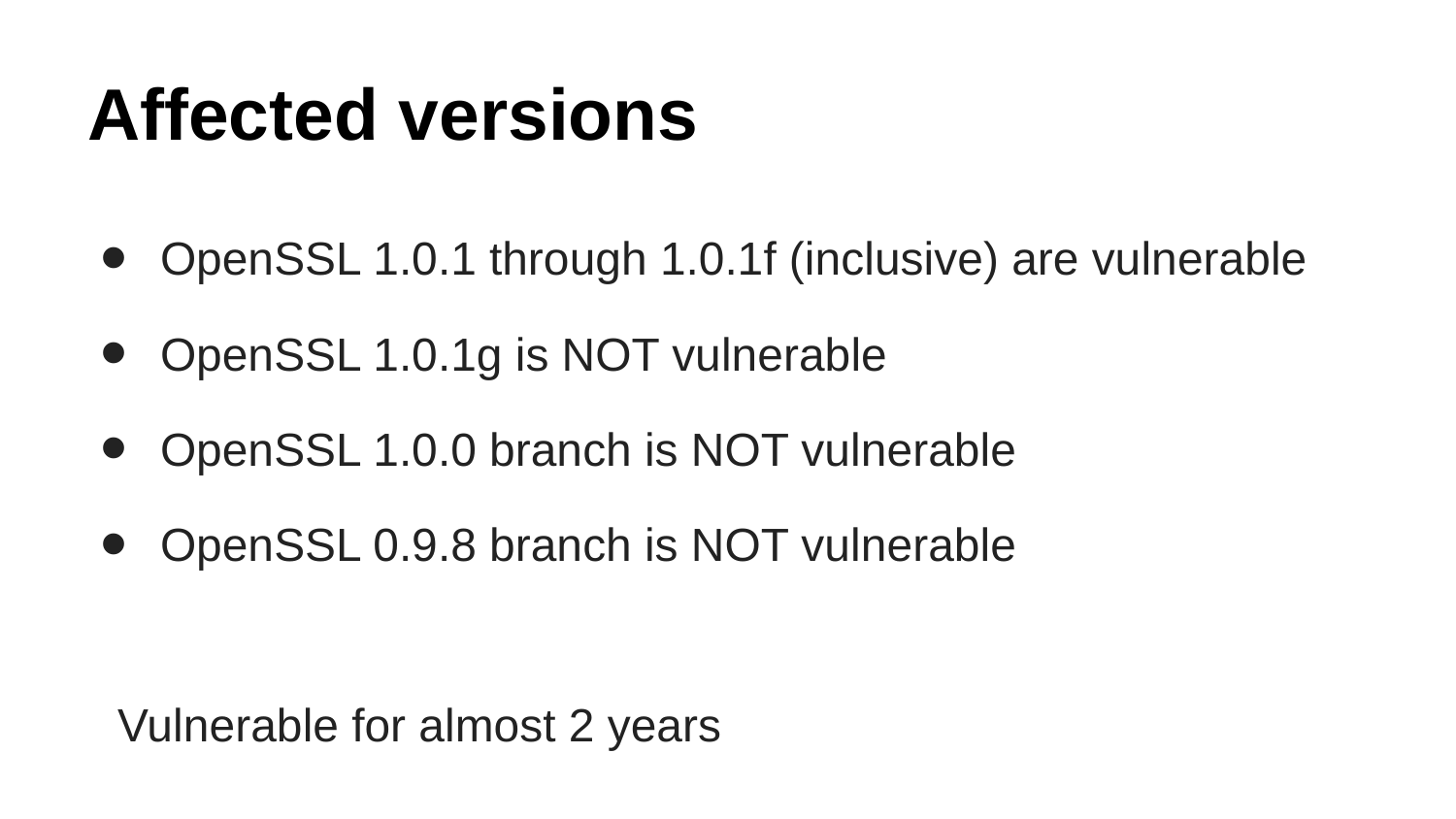

# Affected versions
OpenSSL 1.0.1 through 1.0.1f (inclusive) are vulnerable
OpenSSL 1.0.1g is NOT vulnerable
OpenSSL 1.0.0 branch is NOT vulnerable
OpenSSL 0.9.8 branch is NOT vulnerable

Vulnerable for almost 2 years